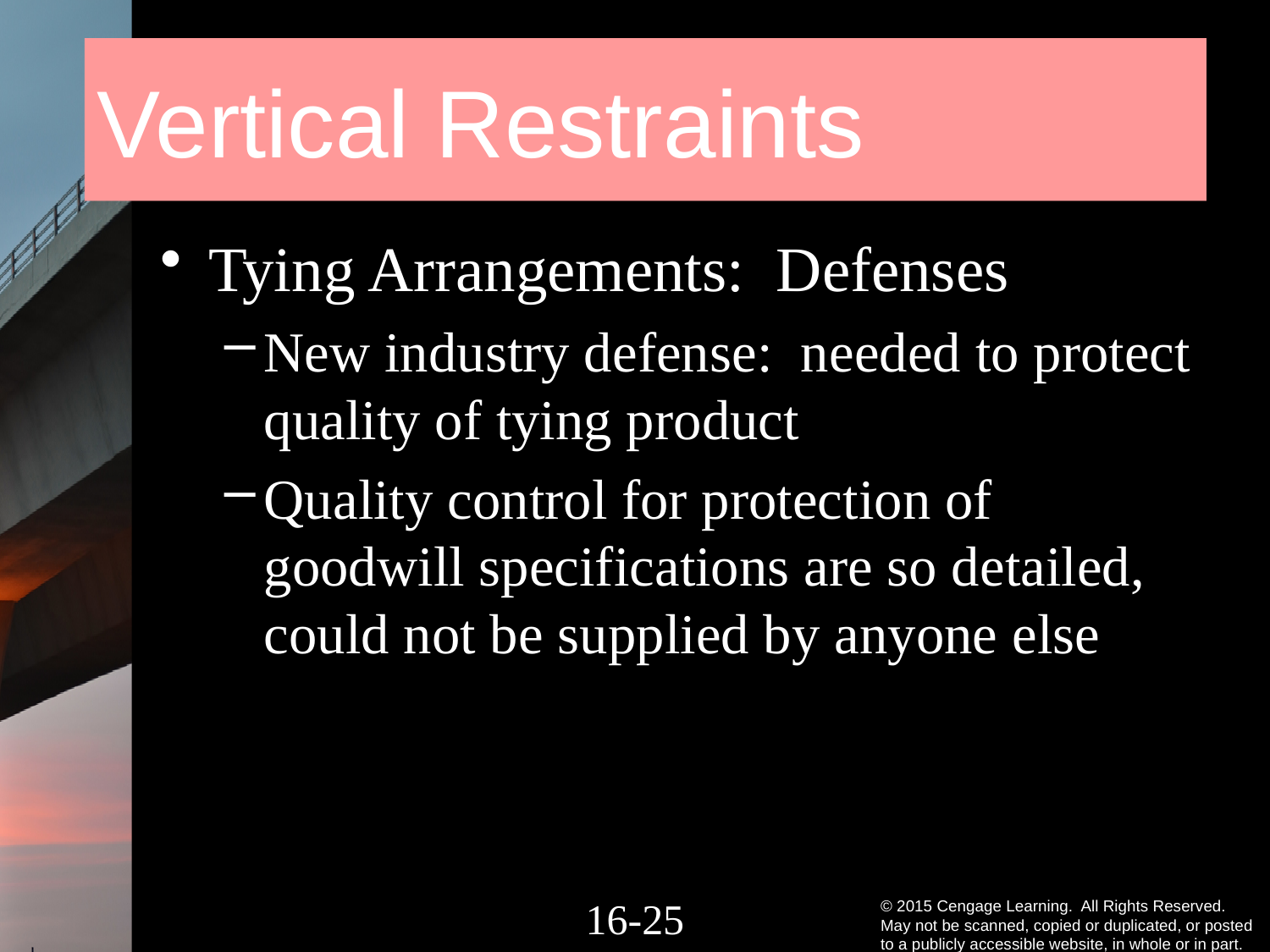

# Vertical Restraints
Tying Arrangements:  Defenses
New industry defense:  needed to protect quality of tying product
Quality control for protection of goodwill specifications are so detailed, could not be supplied by anyone else
16-25